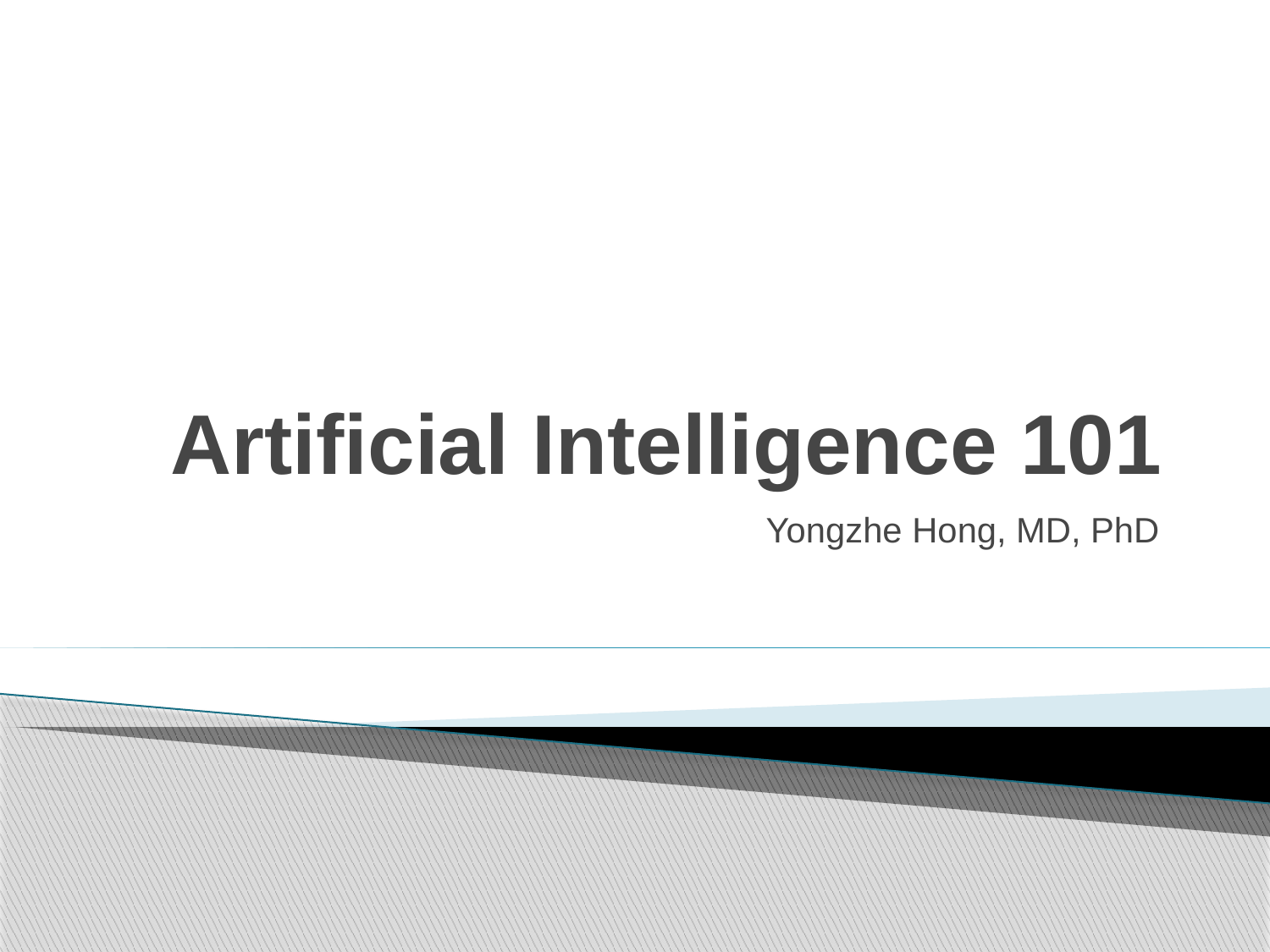

# Artificial Intelligence 101
Yongzhe Hong, MD, PhD